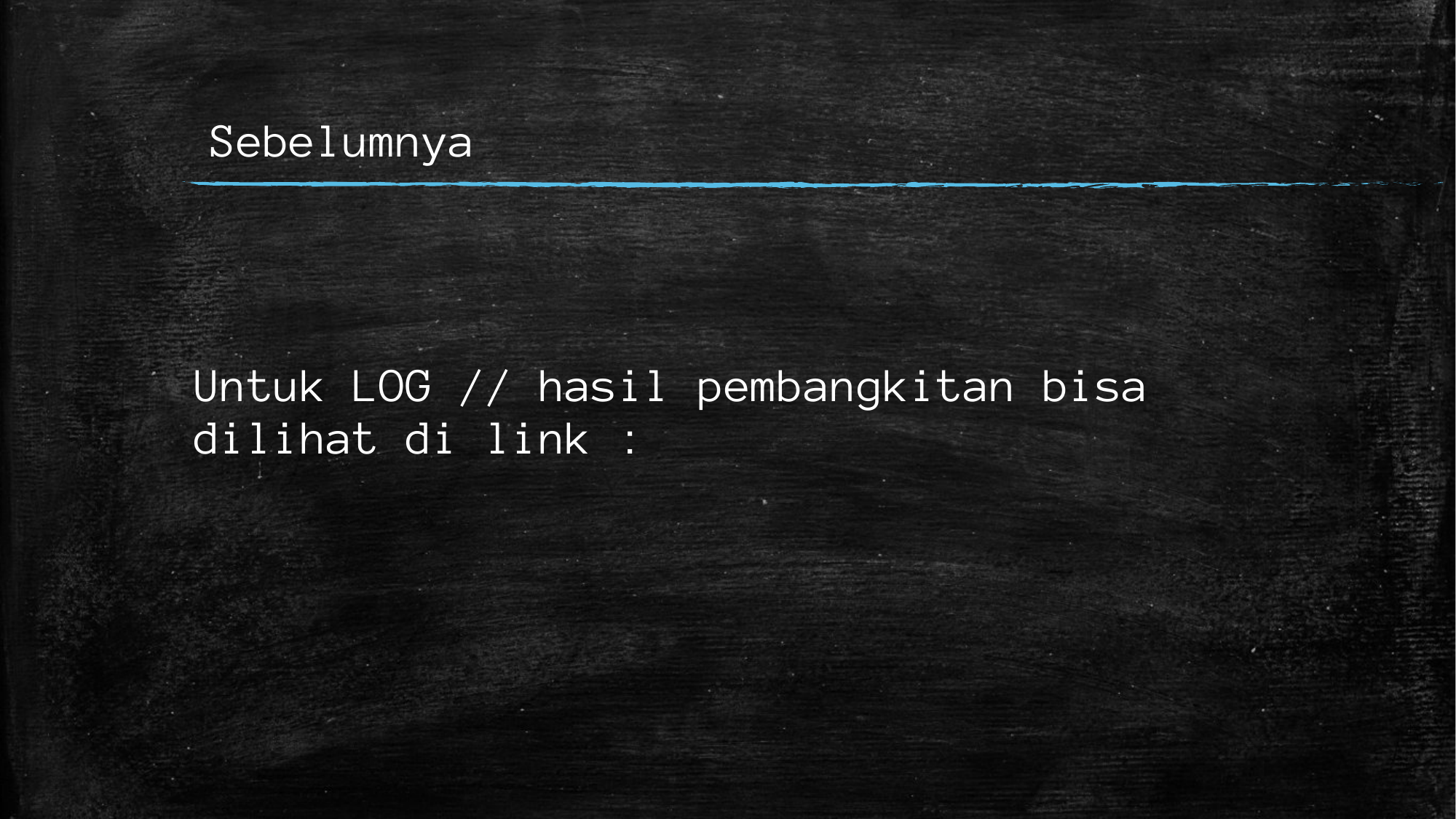

Sebelumnya

# Untuk LOG // hasil pembangkitan bisa dilihat di link :